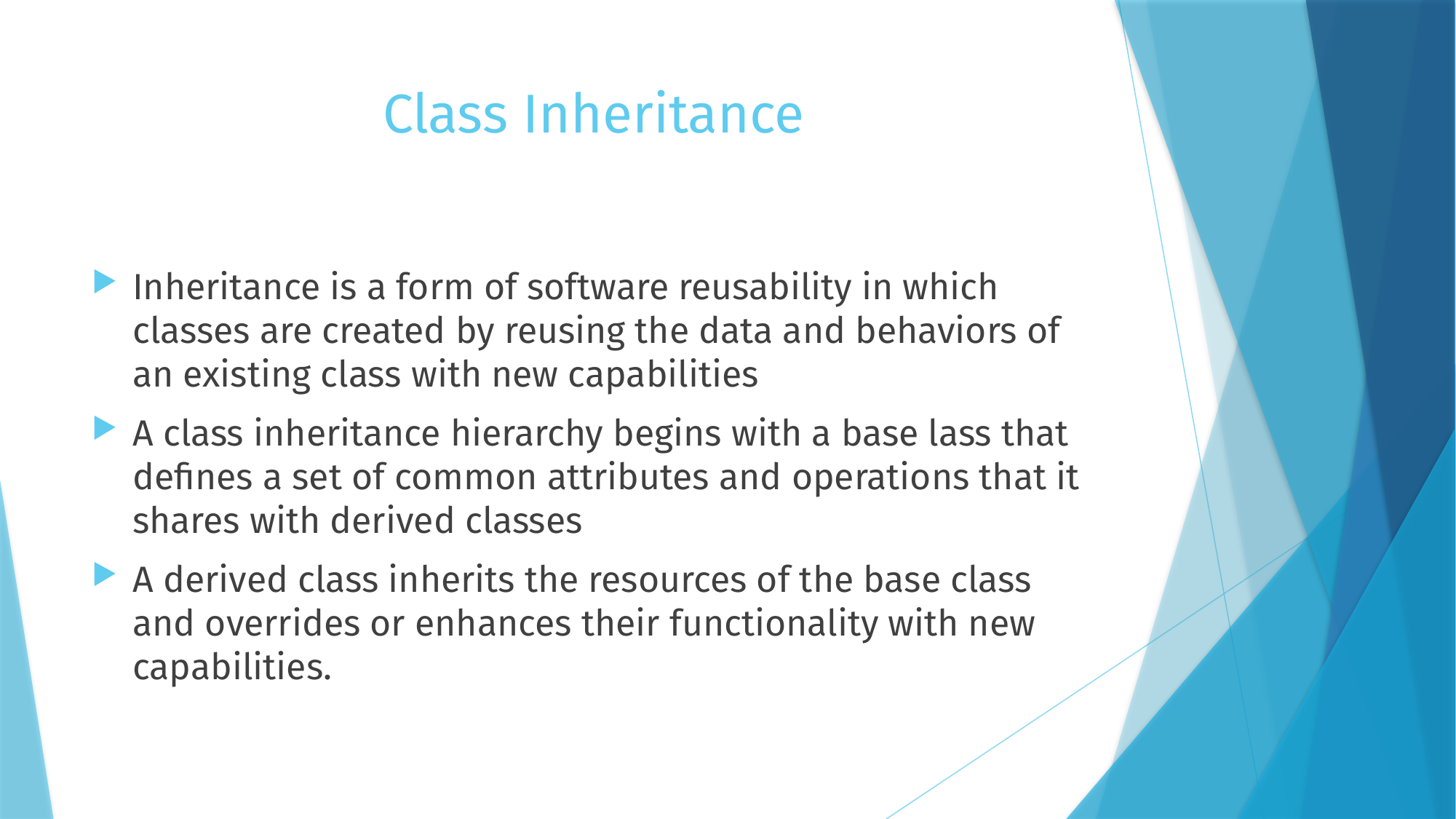

# Class Inheritance
Inheritance is a form of software reusability in which classes are created by reusing the data and behaviors of an existing class with new capabilities
A class inheritance hierarchy begins with a base lass that defines a set of common attributes and operations that it shares with derived classes
A derived class inherits the resources of the base class and overrides or enhances their functionality with new capabilities.